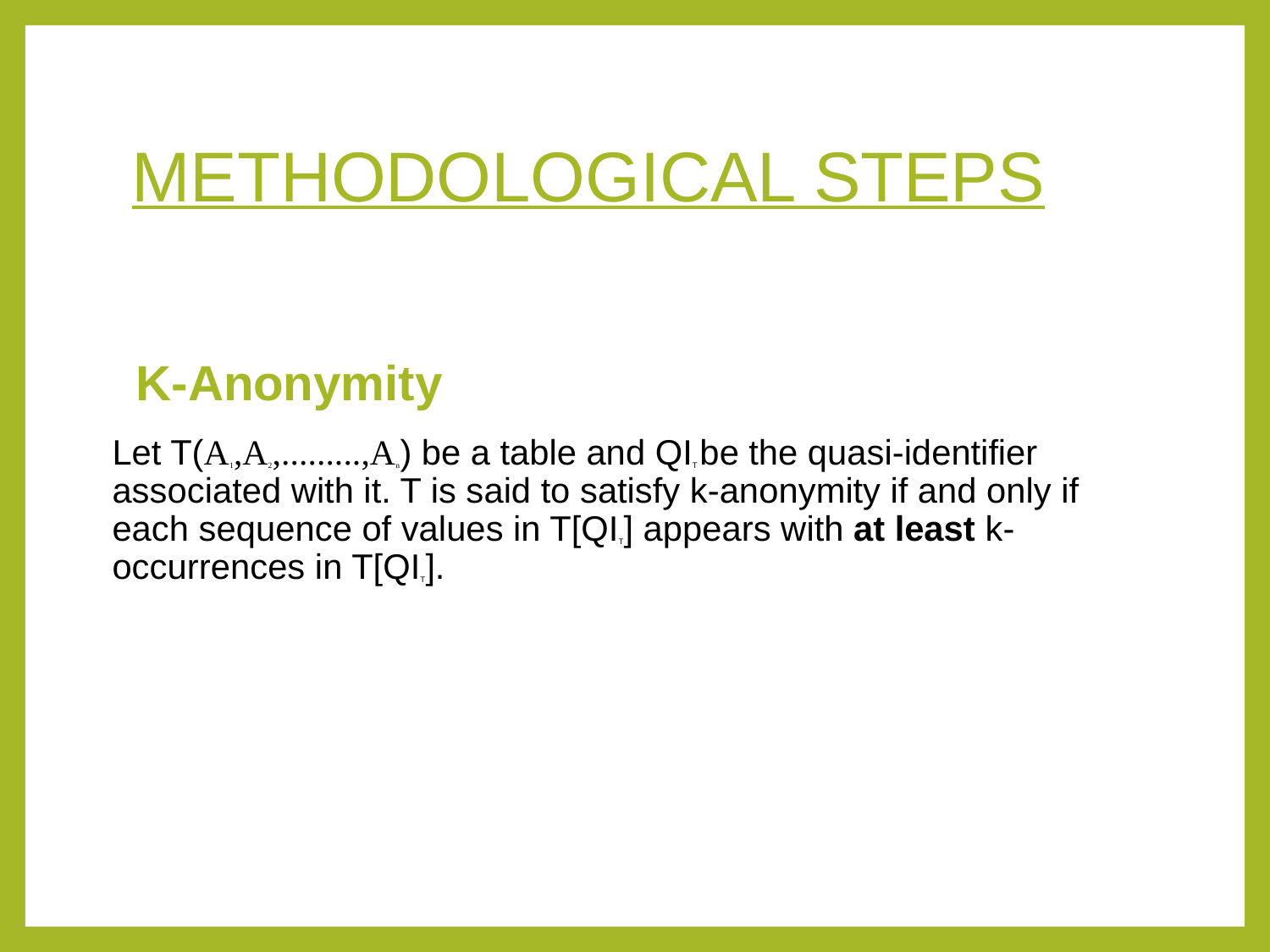

# METHODOLOGICAL STEPS
K-Anonymity
Let T(A1,A2,.........,An) be a table and QIT be the quasi-identifier associated with it. T is said to satisfy k-anonymity if and only if each sequence of values in T[QIT] appears with at least k-occurrences in T[QIT].